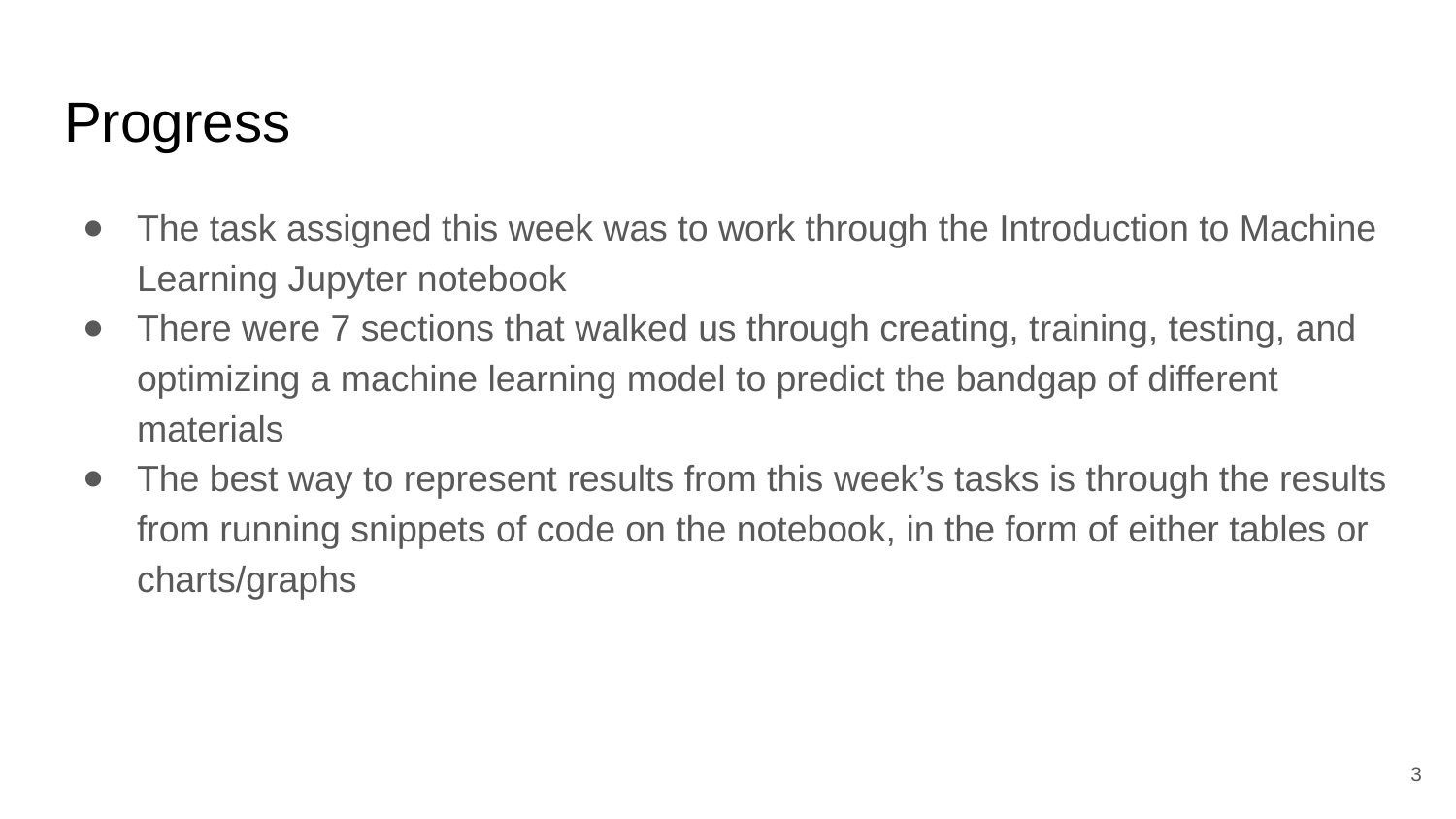

# Progress
The task assigned this week was to work through the Introduction to Machine Learning Jupyter notebook
There were 7 sections that walked us through creating, training, testing, and optimizing a machine learning model to predict the bandgap of different materials
The best way to represent results from this week’s tasks is through the results from running snippets of code on the notebook, in the form of either tables or charts/graphs
3